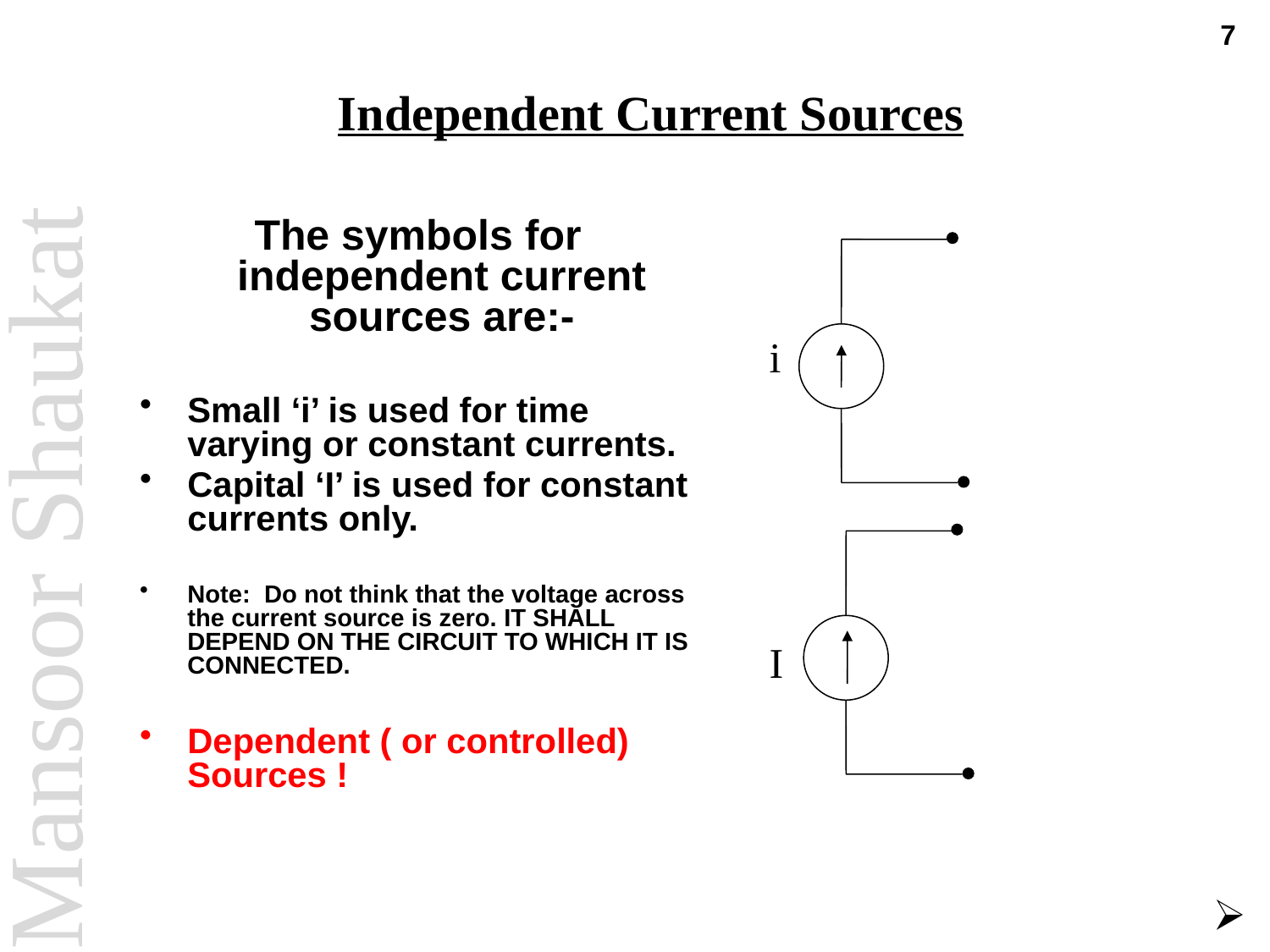

7
# Independent Current Sources
The symbols for independent current sources are:-

Small ‘i’ is used for time varying or constant currents.
Capital ‘I’ is used for constant currents only.

Note:  Do not think that the voltage across the current source is zero. IT SHALL DEPEND ON THE CIRCUIT TO WHICH IT IS CONNECTED.

Dependent ( or controlled) Sources !

i
I